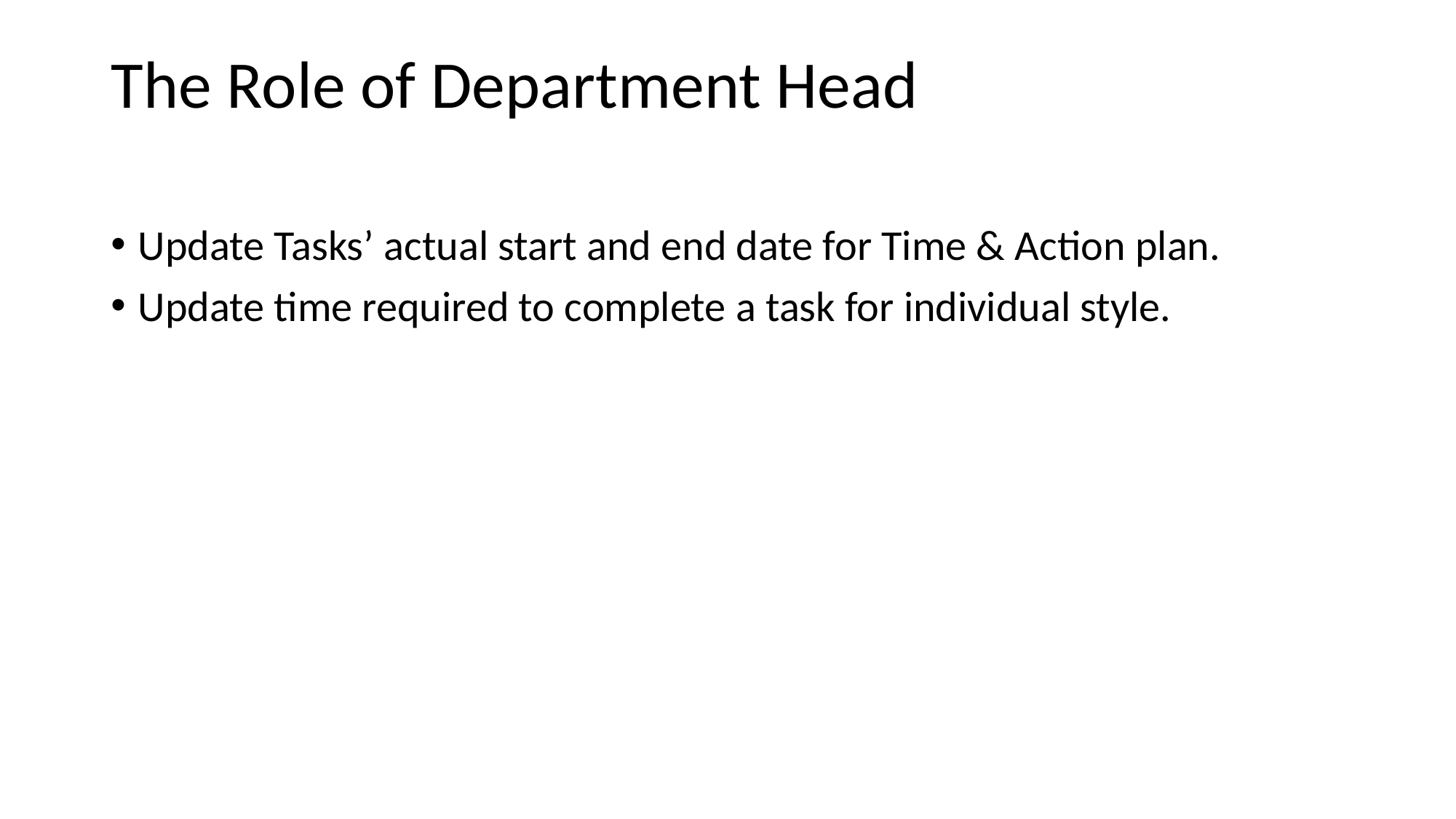

# The Role of Department Head

Update Tasks’ actual start and end date for Time & Action plan.
Update time required to complete a task for individual style.